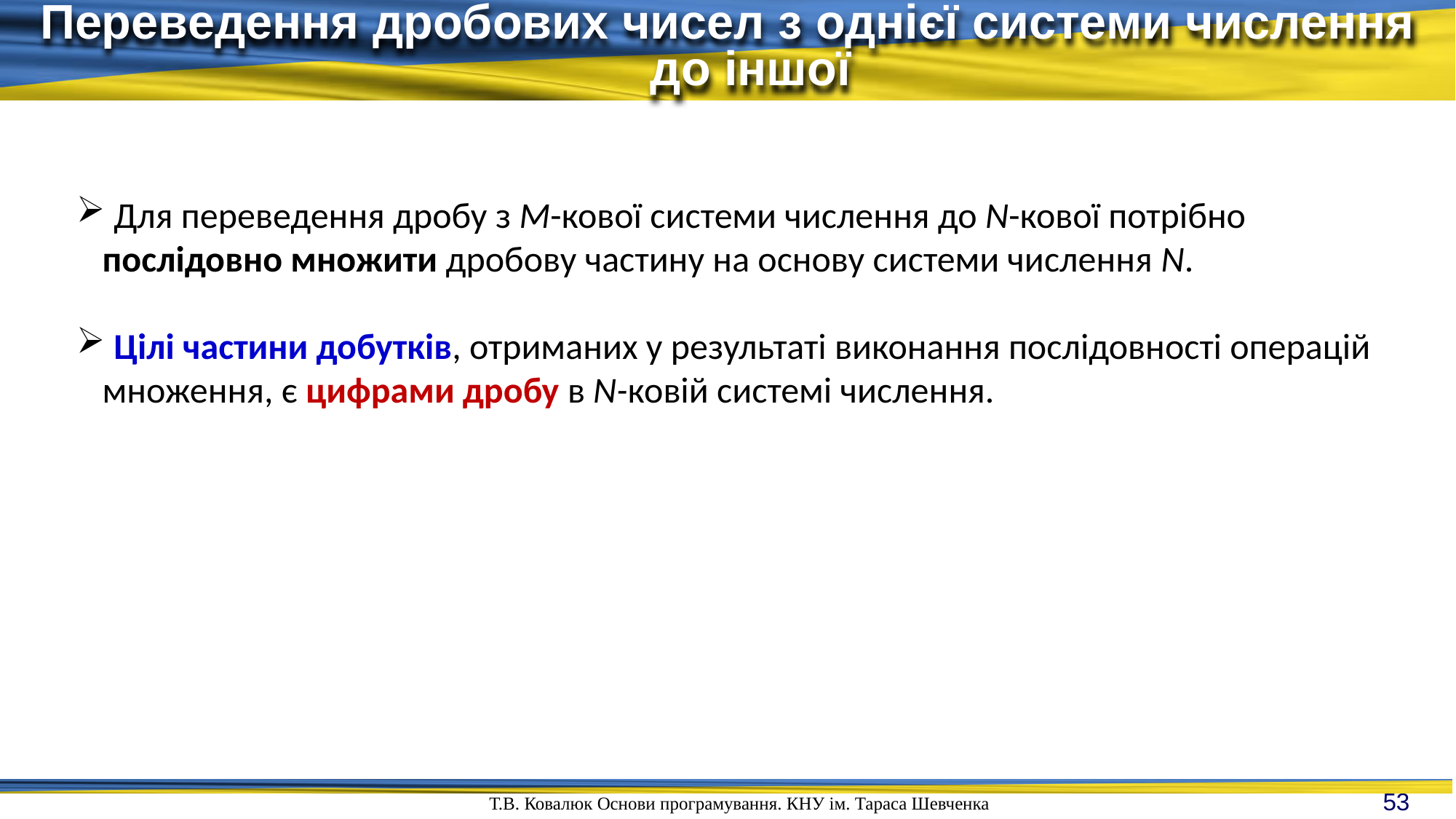

Переведення дробових чисел з однієї системи числення до іншої
 Для переведення дробу з M-кової системи числення до N-кової потрібно послідовно множити дробову частину на основу системи числення N.

 Цілі частини добутків, отриманих у результаті виконання послідовності операцій множення, є цифрами дробу в N-ковій системі числення.